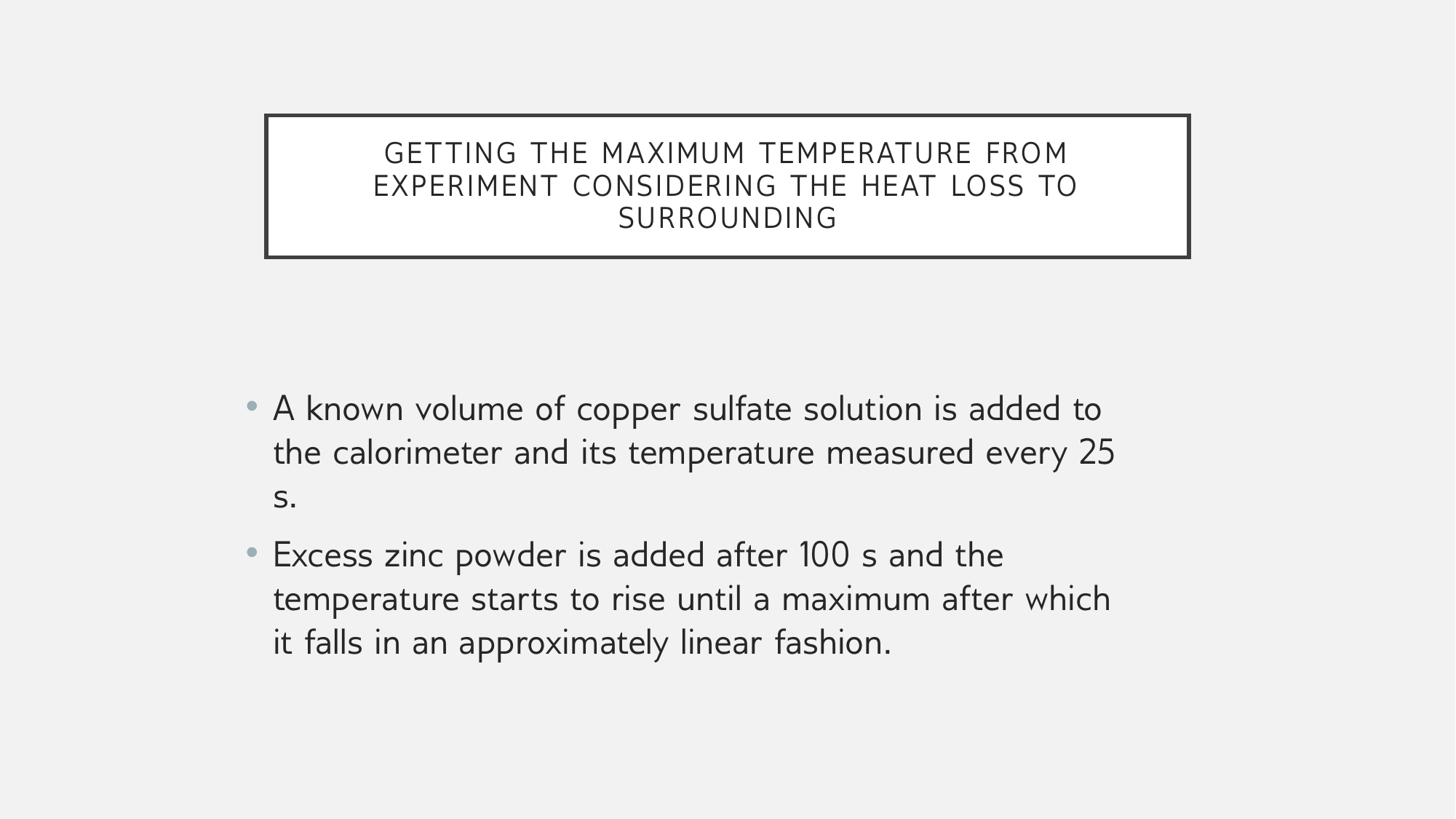

# Getting the maximum temperature from experiment considering the heat loss to surrounding
A known volume of copper sulfate solution is added to the calorimeter and its temperature measured every 25 s.
Excess zinc powder is added after 100 s and the temperature starts to rise until a maximum after which it falls in an approximately linear fashion.